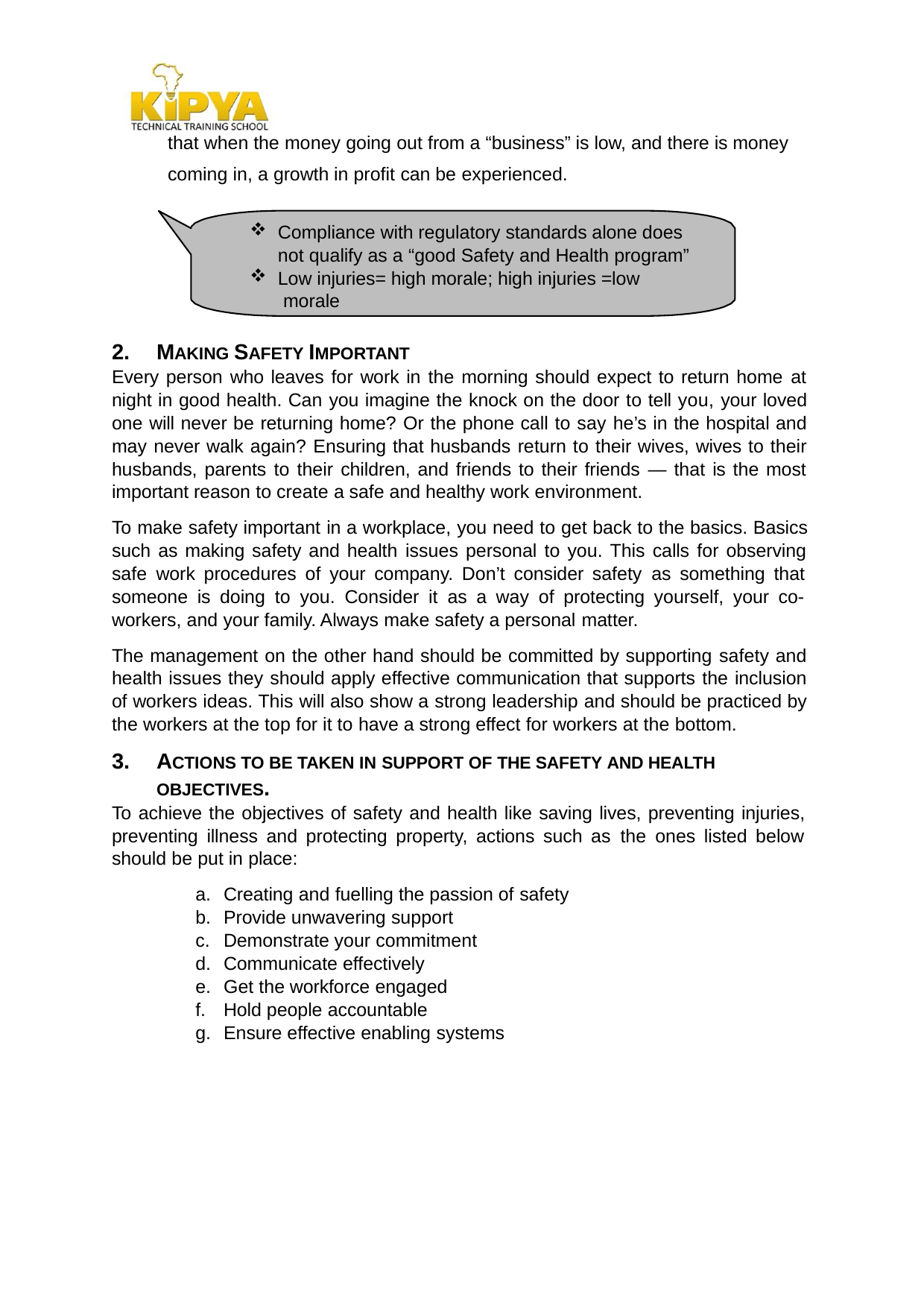

that when the money going out from a “business” is low, and there is money  coming in, a growth in profit can be experienced.

Compliance with regulatory standards alone does  not qualify as a “good Safety and Health program”
Low injuries= high morale; high injuries =low  morale

MAKING SAFETY IMPORTANT
Every person who leaves for work in the morning should expect to return home at  night in good health. Can you imagine the knock on the door to tell you, your loved  one will never be returning home? Or the phone call to say he’s in the hospital and  may never walk again? Ensuring that husbands return to their wives, wives to their  husbands, parents to their children, and friends to their friends — that is the most  important reason to create a safe and healthy work environment.
To make safety important in a workplace, you need to get back to the basics. Basics  such as making safety and health issues personal to you. This calls for observing  safe work procedures of your company. Don’t consider safety as something that  someone is doing to you. Consider it as a way of protecting yourself, your co-  workers, and your family. Always make safety a personal matter.
The management on the other hand should be committed by supporting safety and  health issues they should apply effective communication that supports the inclusion  of workers ideas. This will also show a strong leadership and should be practiced by  the workers at the top for it to have a strong effect for workers at the bottom.
ACTIONS TO BE TAKEN IN SUPPORT OF THE SAFETY AND HEALTH  OBJECTIVES.
To achieve the objectives of safety and health like saving lives, preventing injuries,  preventing illness and protecting property, actions such as the ones listed below  should be put in place:
Creating and fuelling the passion of safety
Provide unwavering support
Demonstrate your commitment
Communicate effectively
Get the workforce engaged
Hold people accountable
Ensure effective enabling systems